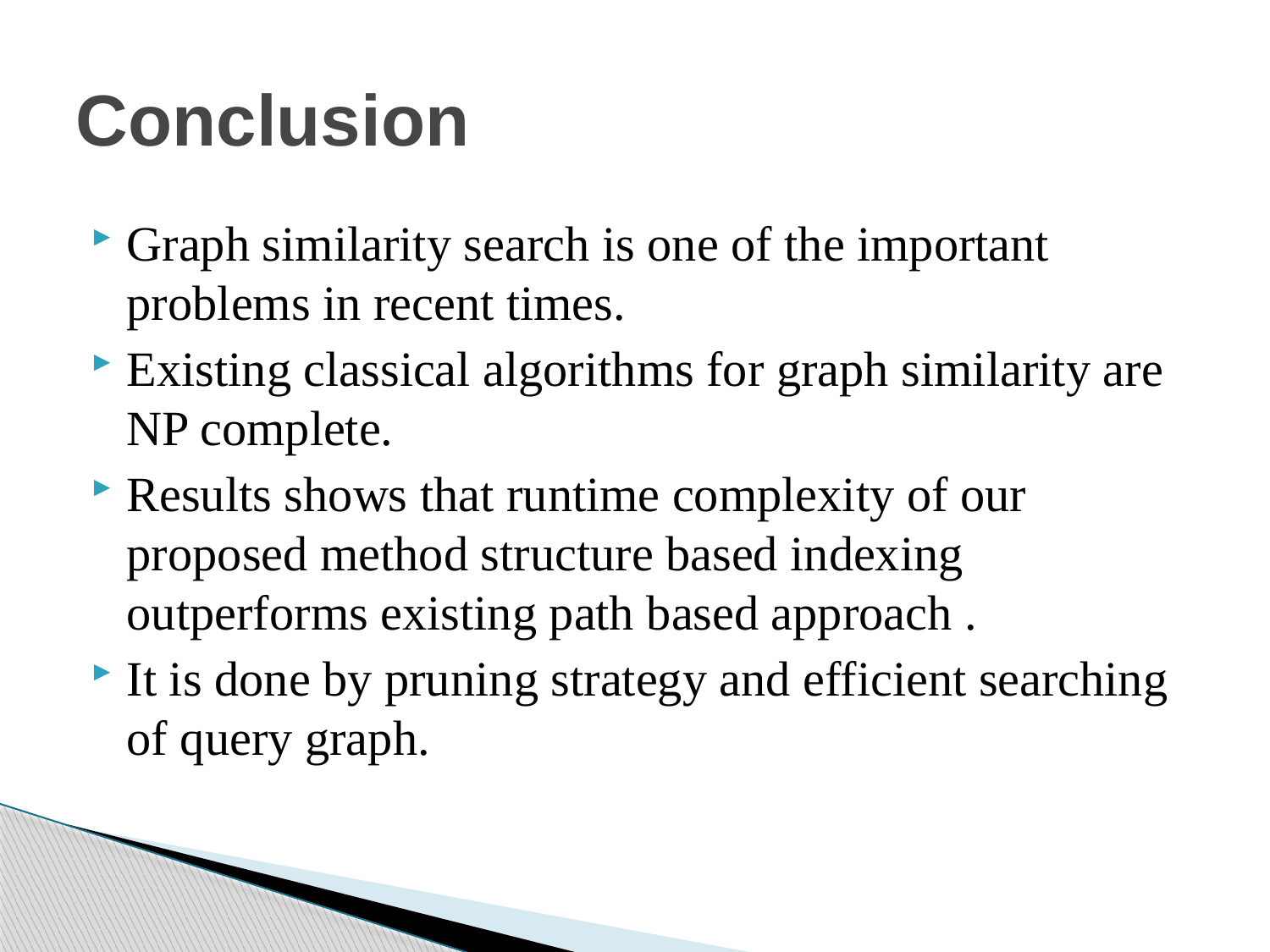

# Conclusion
Graph similarity search is one of the important problems in recent times.
Existing classical algorithms for graph similarity are NP complete.
Results shows that runtime complexity of our proposed method structure based indexing outperforms existing path based approach .
It is done by pruning strategy and efficient searching of query graph.